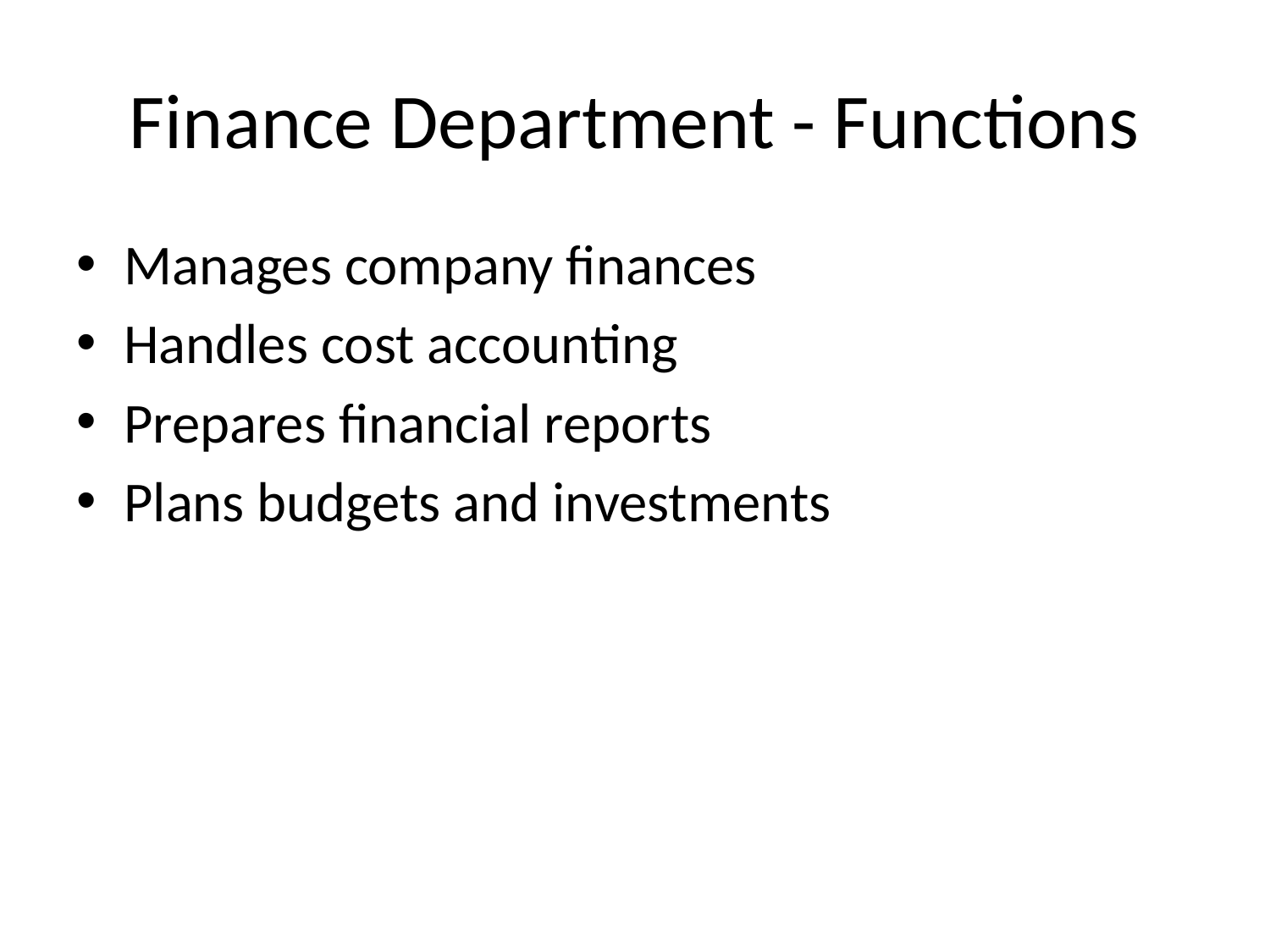

# Finance Department - Functions
Manages company finances
Handles cost accounting
Prepares financial reports
Plans budgets and investments